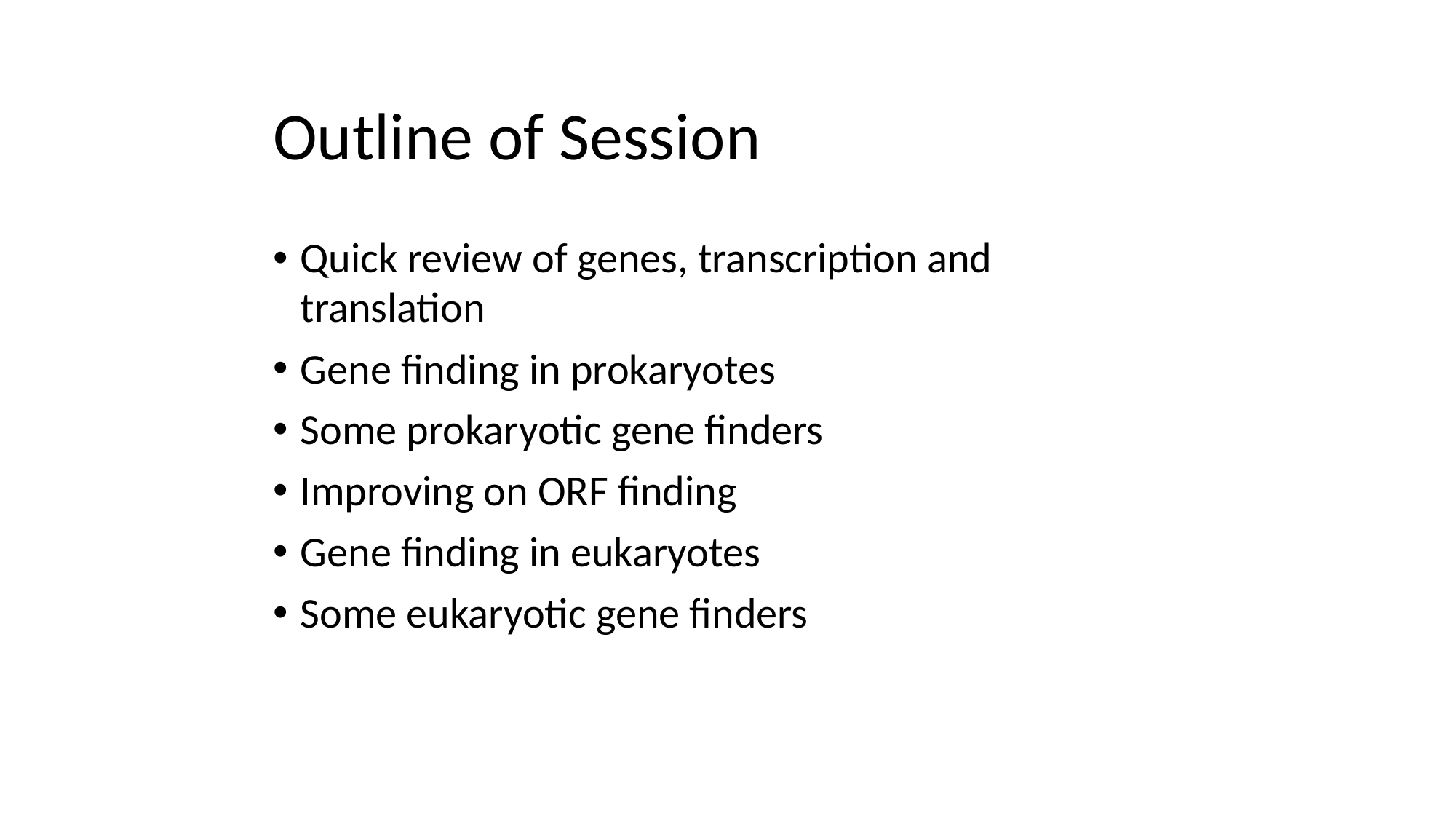

# Outline of Session
Quick review of genes, transcription and translation
Gene finding in prokaryotes
Some prokaryotic gene finders
Improving on ORF finding
Gene finding in eukaryotes
Some eukaryotic gene finders